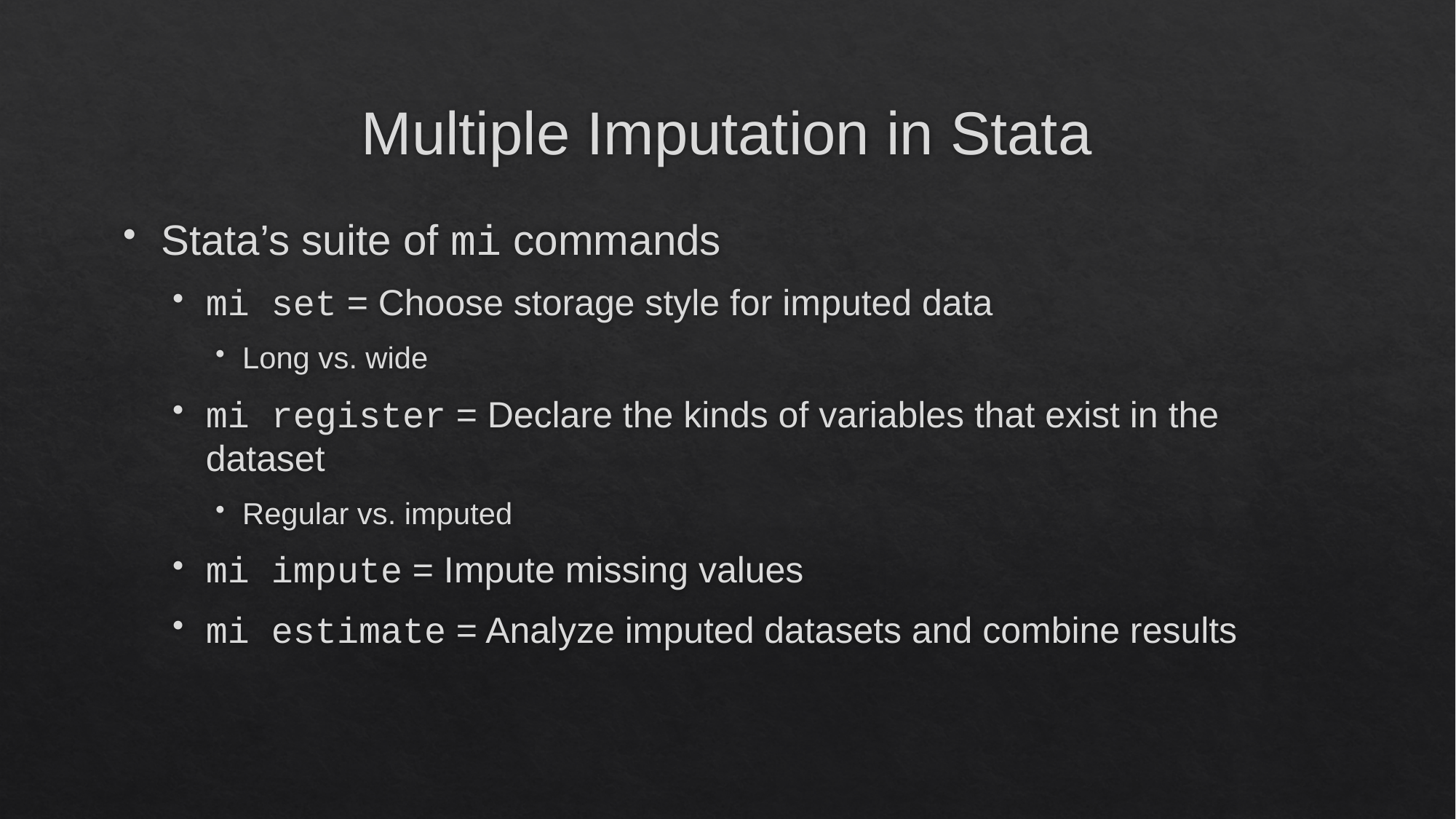

# Multiple Imputation in Stata
Stata’s suite of mi commands
mi set = Choose storage style for imputed data
Long vs. wide
mi register = Declare the kinds of variables that exist in the dataset
Regular vs. imputed
mi impute = Impute missing values
mi estimate = Analyze imputed datasets and combine results